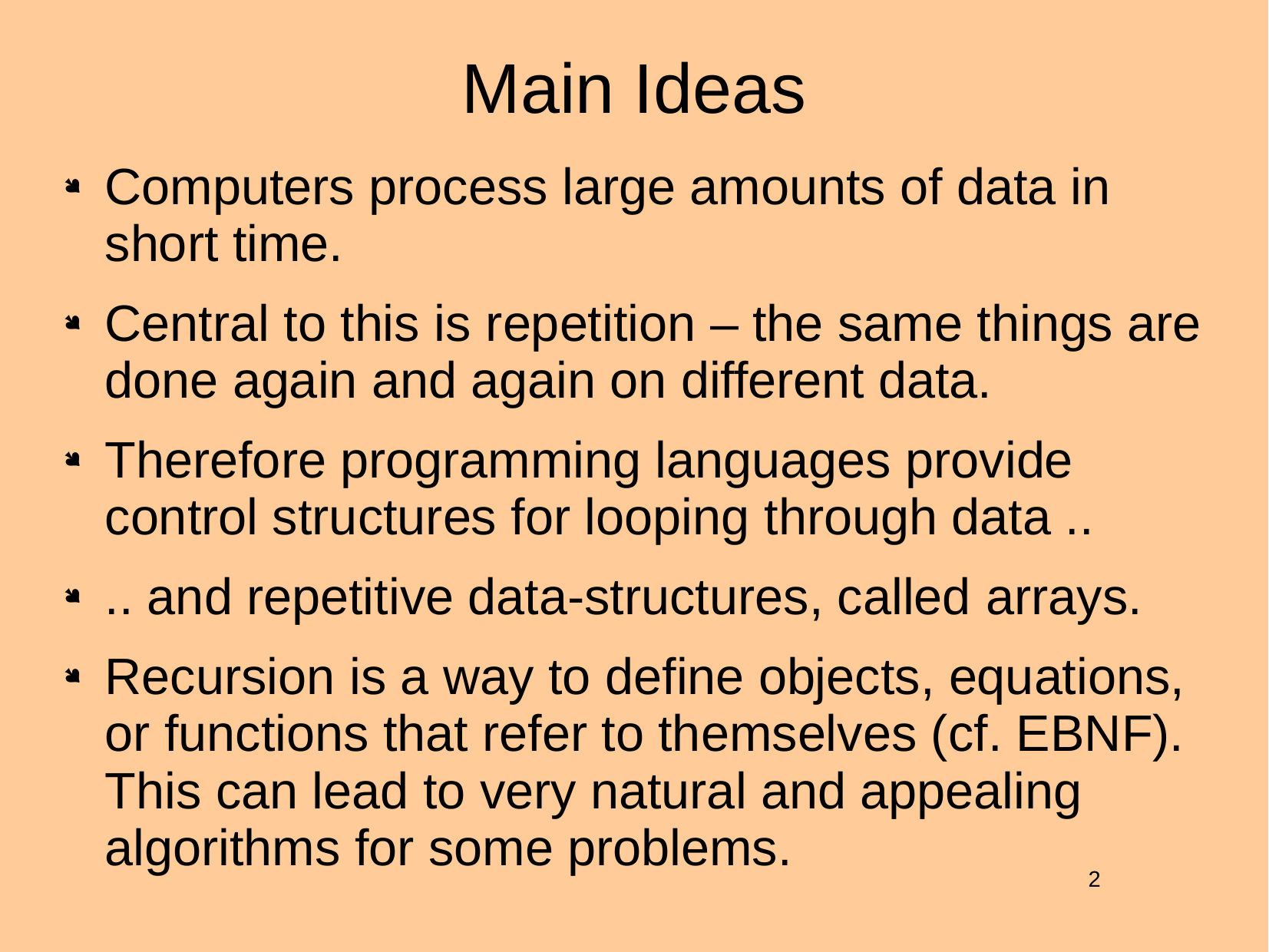

# Main Ideas
Computers process large amounts of data in short time.
Central to this is repetition – the same things are done again and again on different data.
Therefore programming languages provide control structures for looping through data ..
.. and repetitive data-structures, called arrays.
Recursion is a way to define objects, equations, or functions that refer to themselves (cf. EBNF). This can lead to very natural and appealing algorithms for some problems.
2